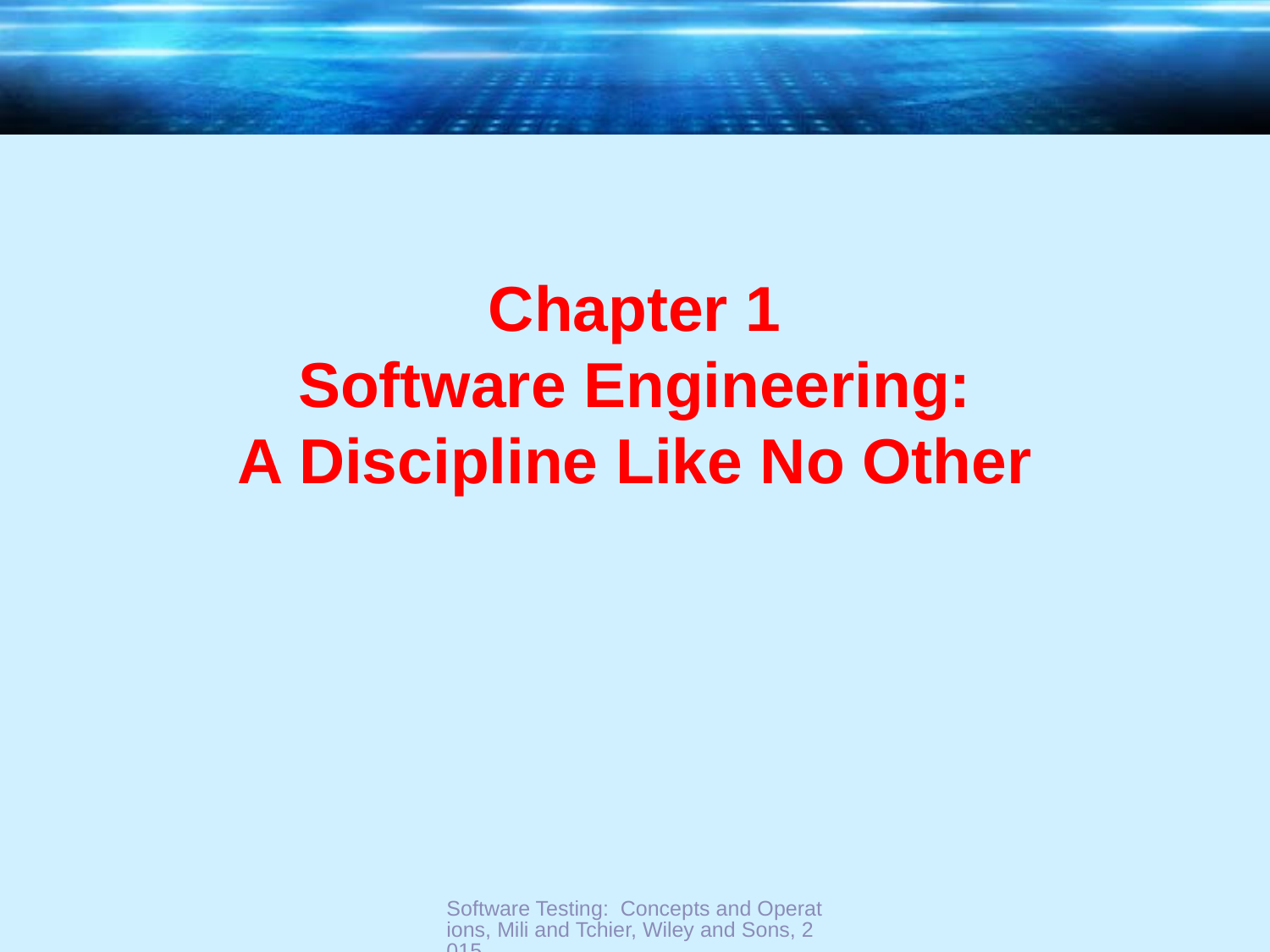

# Chapter 1 Software Engineering: A Discipline Like No Other

Software Testing:  Concepts and Operations, Mili and Tchier, Wiley and Sons, 2015